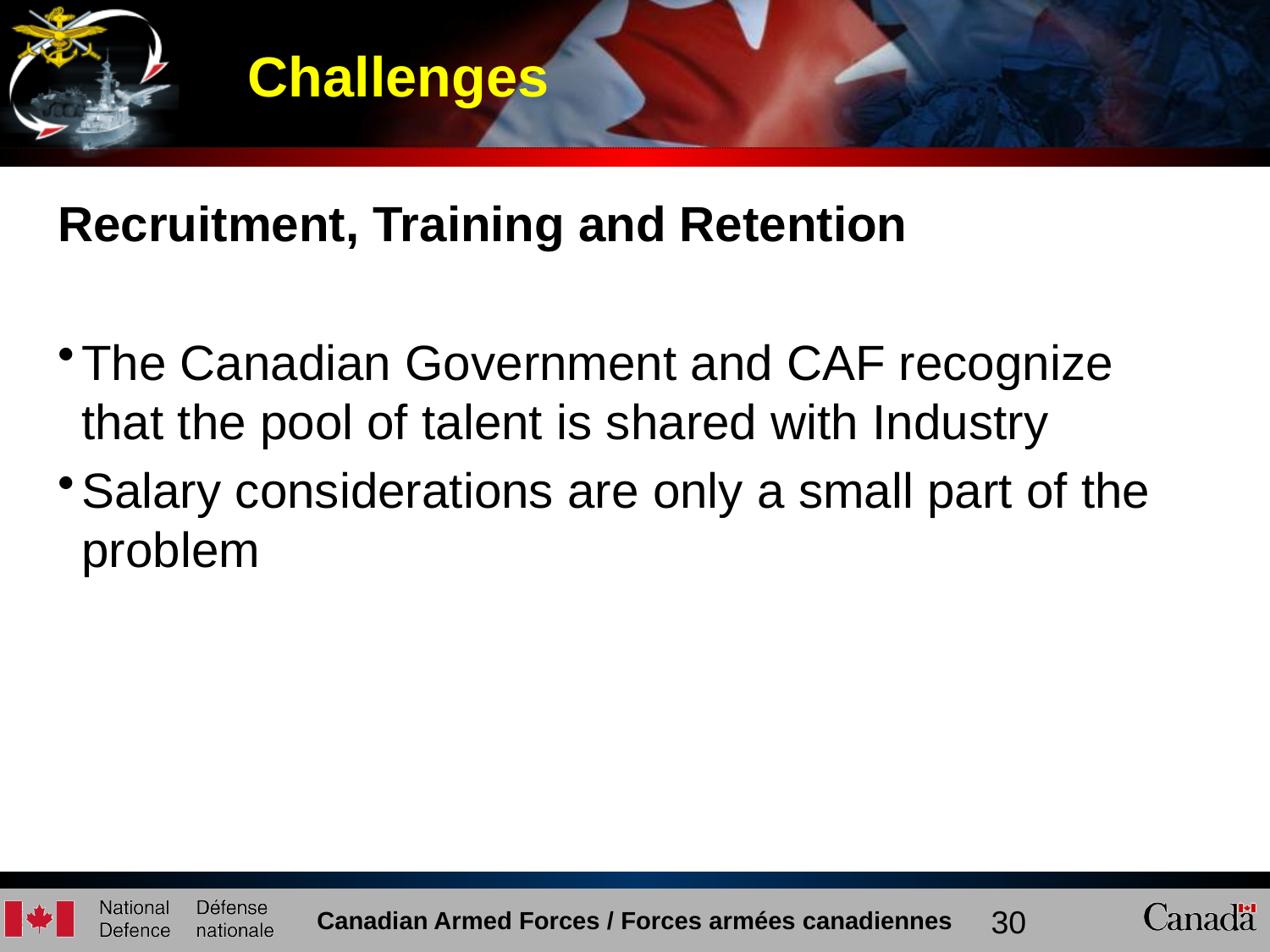

# Challenges
Recruitment, Training and Retention

The Canadian Government and CAF recognize that the pool of talent is shared with Industry
Salary considerations are only a small part of the problem